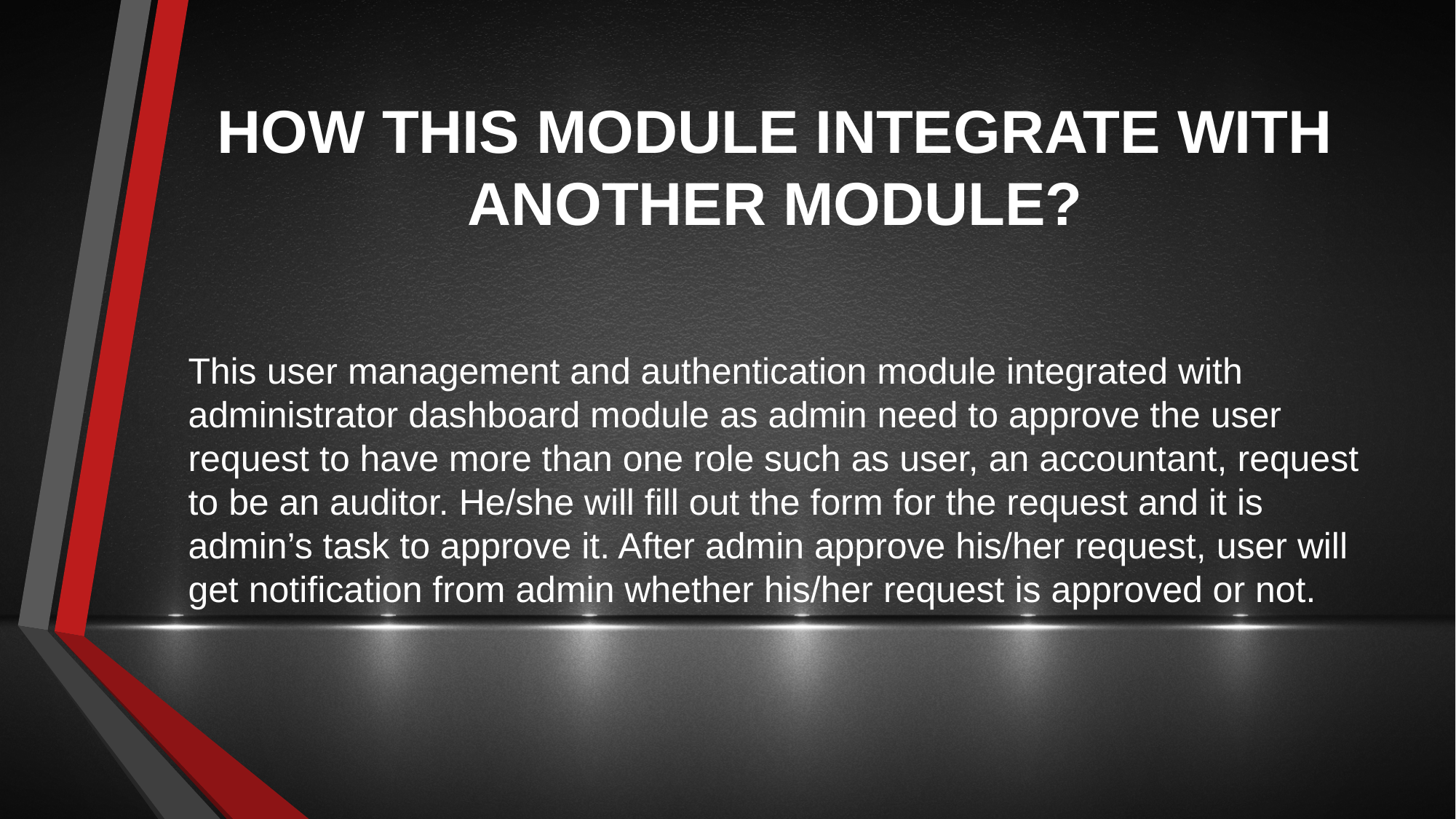

# HOW THIS MODULE INTEGRATE WITH ANOTHER MODULE?
This user management and authentication module integrated with administrator dashboard module as admin need to approve the user request to have more than one role such as user, an accountant, request to be an auditor. He/she will fill out the form for the request and it is admin’s task to approve it. After admin approve his/her request, user will get notification from admin whether his/her request is approved or not.